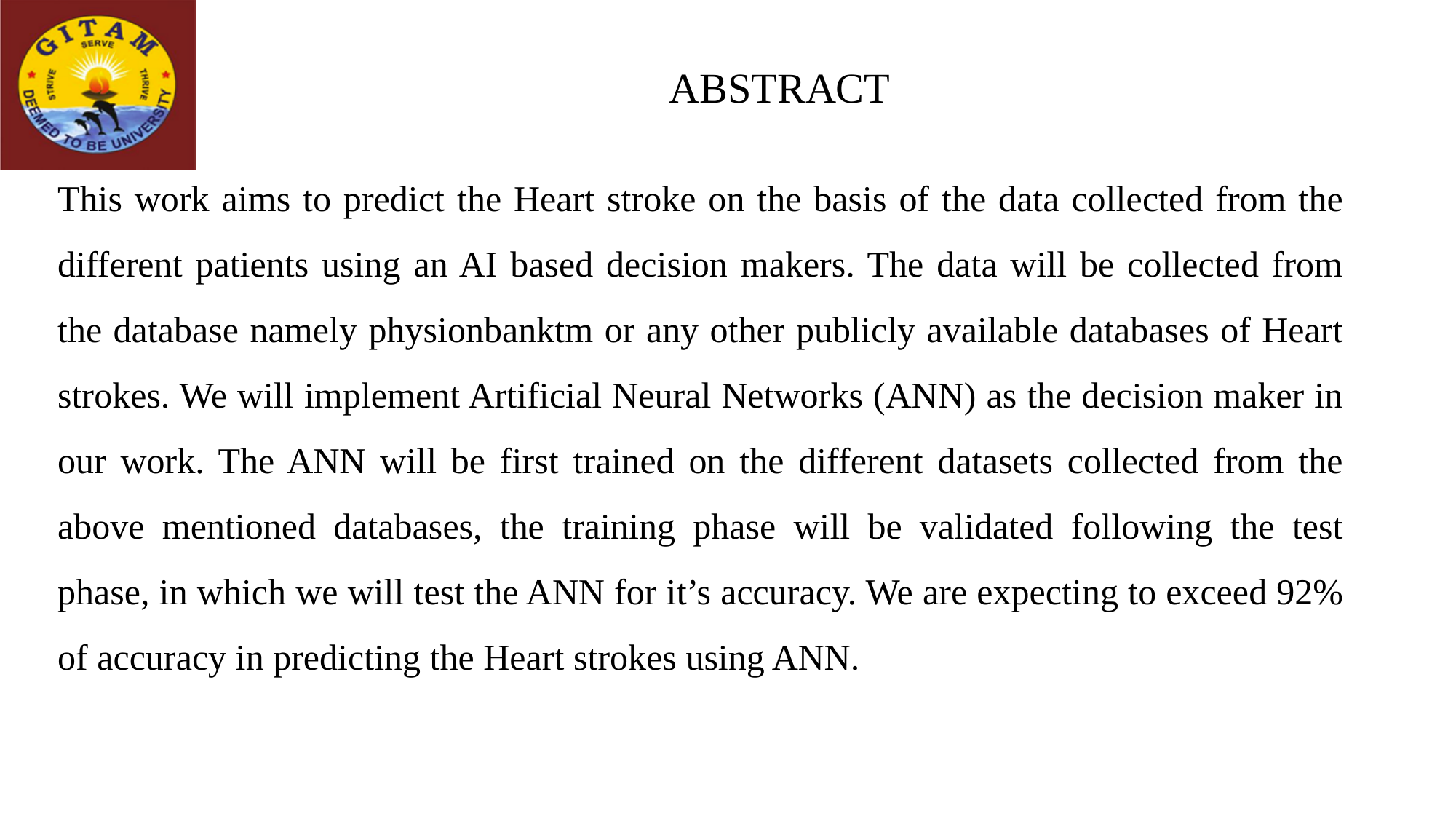

# ABSTRACT
This work aims to predict the Heart stroke on the basis of the data collected from the different patients using an AI based decision makers. The data will be collected from the database namely physionbanktm or any other publicly available databases of Heart strokes. We will implement Artificial Neural Networks (ANN) as the decision maker in our work. The ANN will be first trained on the different datasets collected from the above mentioned databases, the training phase will be validated following the test phase, in which we will test the ANN for it’s accuracy. We are expecting to exceed 92% of accuracy in predicting the Heart strokes using ANN.